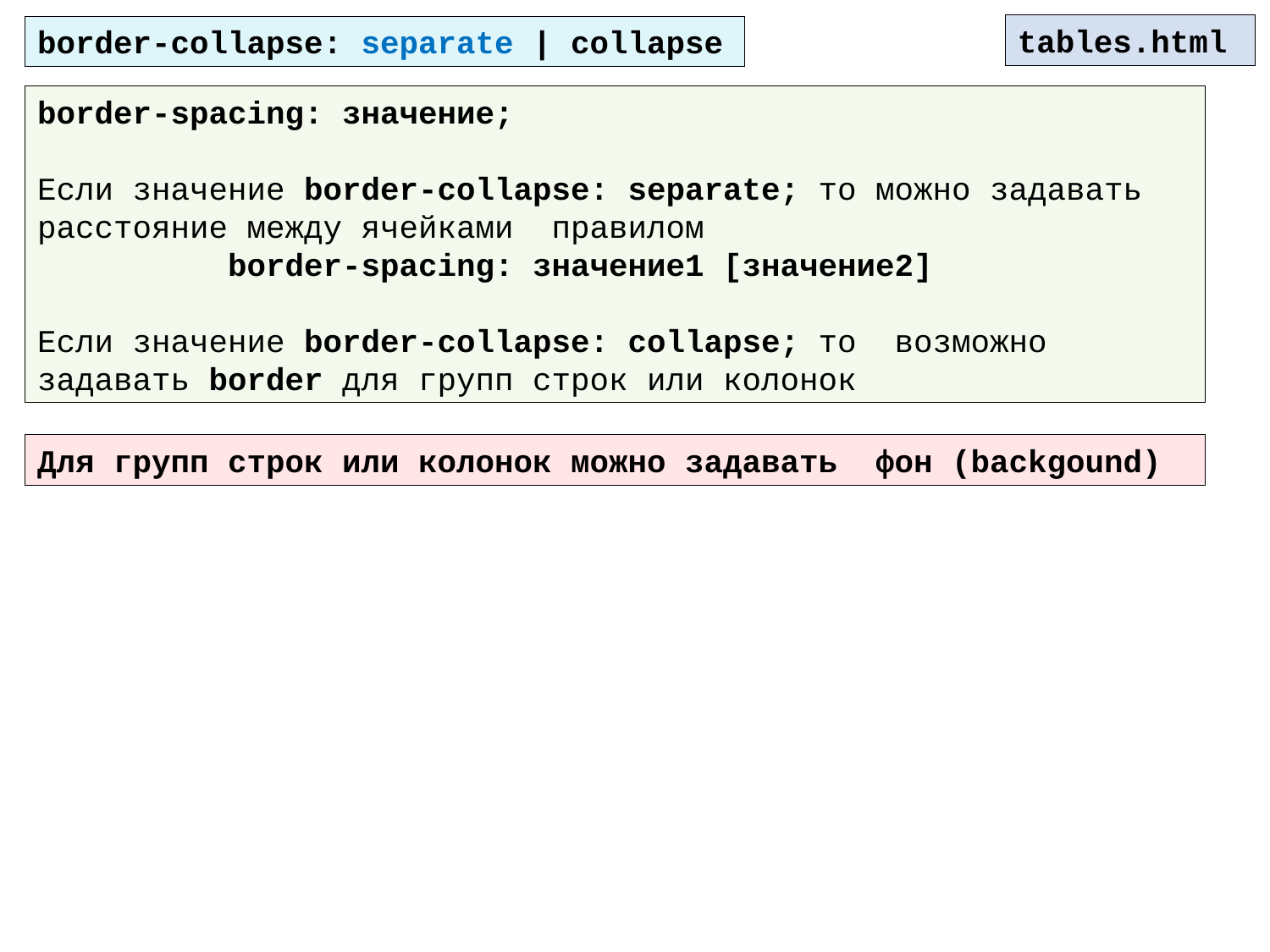

tables.html
border-collapse: separate | collapse
border-spacing: значение;

Если значение border-collapse: separate; то можно задавать
расстояние между ячейками  правилом
          border-spacing: значение1 [значение2]

Если значение border-collapse: collapse; то  возможно задавать border для групп строк или колонок
Для групп строк или колонок можно задавать  фон (backgound)